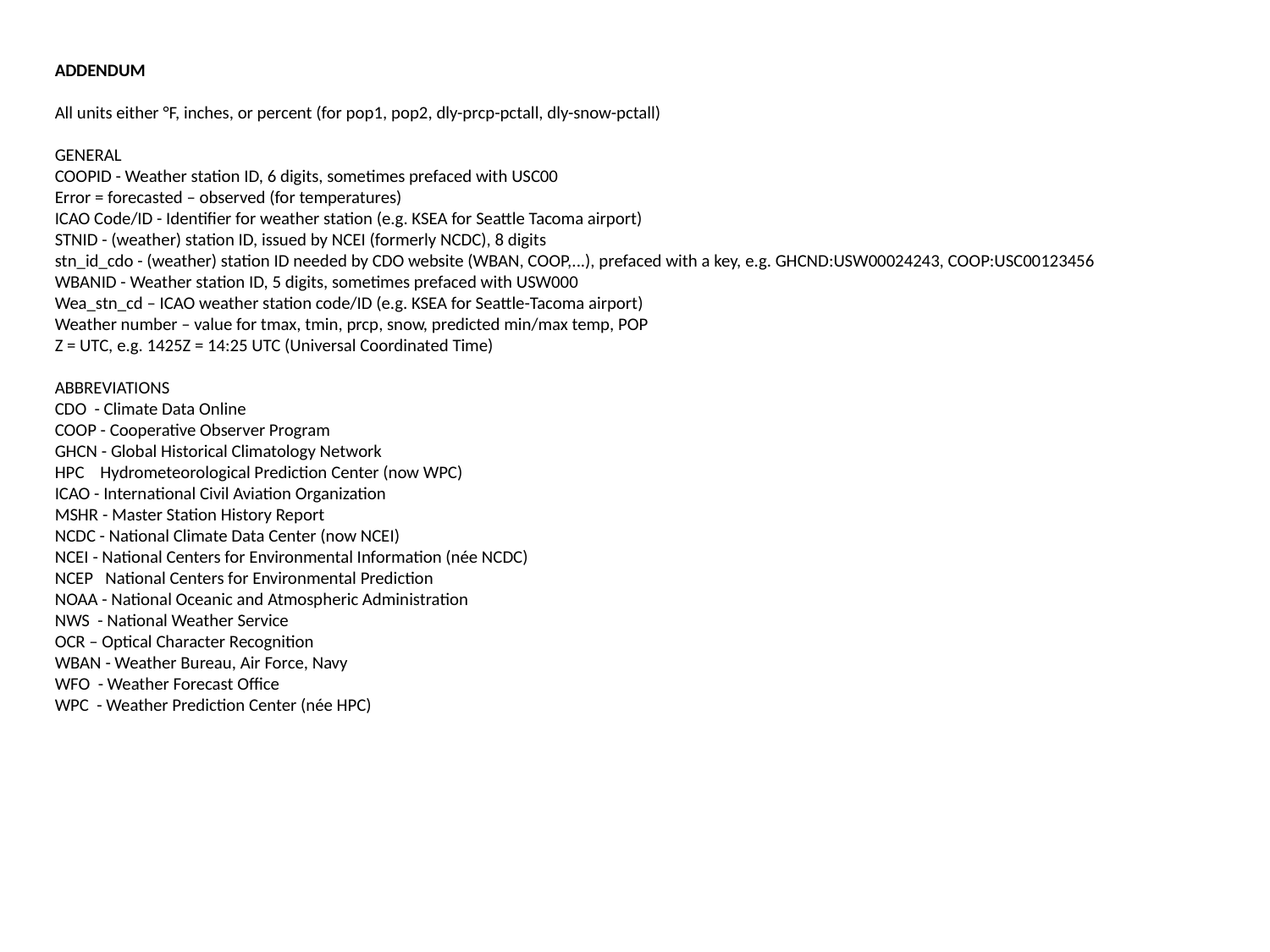

ADDENDUM

All units either °F, inches, or percent (for pop1, pop2, dly-prcp-pctall, dly-snow-pctall)

GENERAL
COOPID - Weather station ID, 6 digits, sometimes prefaced with USC00
Error = forecasted – observed (for temperatures)
ICAO Code/ID - Identifier for weather station (e.g. KSEA for Seattle Tacoma airport)
STNID - (weather) station ID, issued by NCEI (formerly NCDC), 8 digits
stn_id_cdo - (weather) station ID needed by CDO website (WBAN, COOP,...), prefaced with a key, e.g. GHCND:USW00024243, COOP:USC00123456
WBANID - Weather station ID, 5 digits, sometimes prefaced with USW000
Wea_stn_cd – ICAO weather station code/ID (e.g. KSEA for Seattle-Tacoma airport)
Weather number – value for tmax, tmin, prcp, snow, predicted min/max temp, POP
Z = UTC, e.g. 1425Z = 14:25 UTC (Universal Coordinated Time)

ABBREVIATIONS
CDO  - Climate Data Online
COOP - Cooperative Observer Program
GHCN - Global Historical Climatology Network
HPC    Hydrometeorological Prediction Center (now WPC)
ICAO - International Civil Aviation Organization
MSHR - Master Station History Report
NCDC - National Climate Data Center (now NCEI)
NCEI - National Centers for Environmental Information (née NCDC)
NCEP   National Centers for Environmental Prediction
NOAA - National Oceanic and Atmospheric Administration
NWS  - National Weather Service
OCR – Optical Character Recognition
WBAN - Weather Bureau, Air Force, Navy
WFO  - Weather Forecast Office
WPC  - Weather Prediction Center (née HPC)